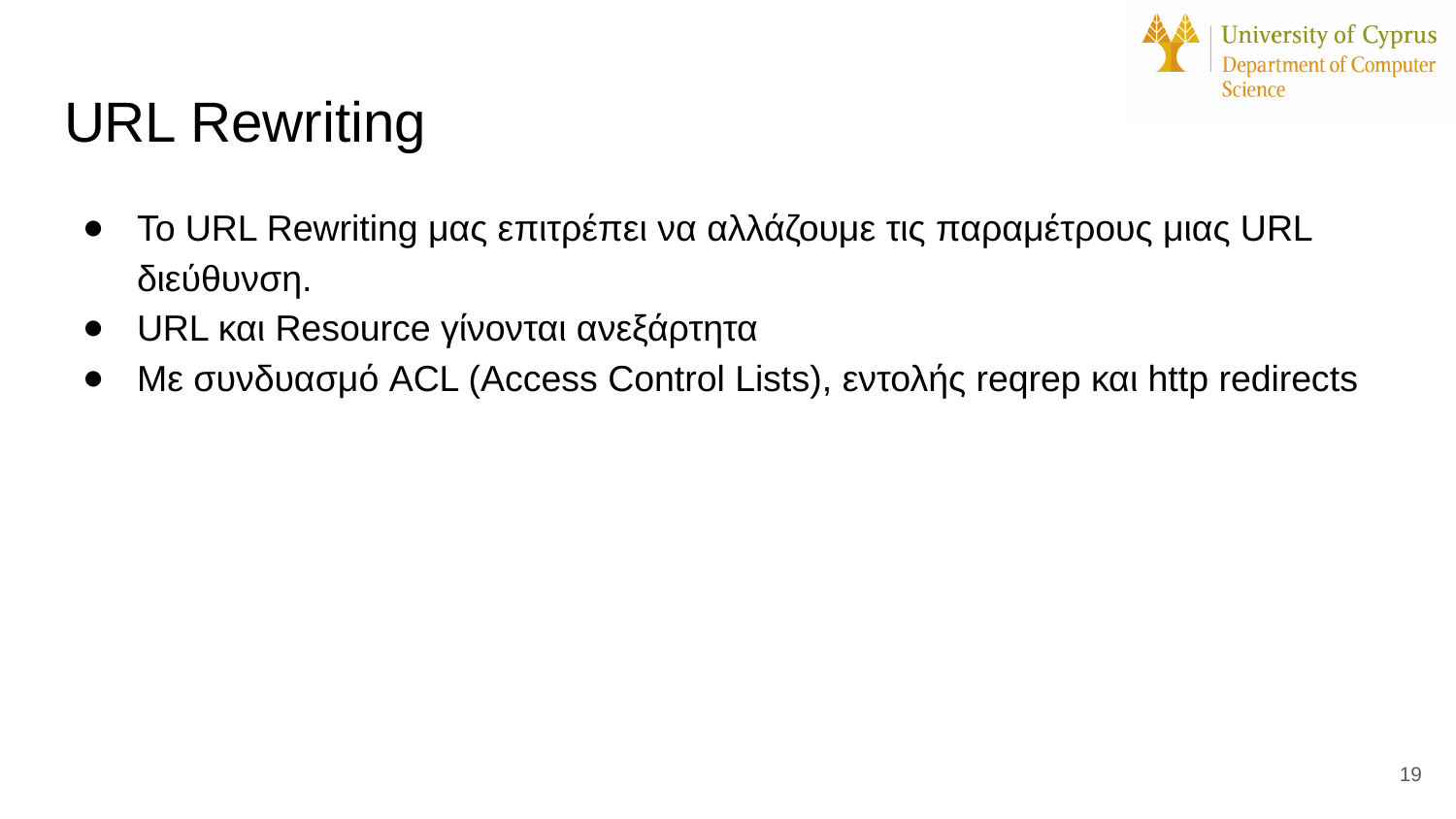

# URL Rewriting
Το URL Rewriting μας επιτρέπει να αλλάζουμε τις παραμέτρους μιας URL διεύθυνση.
URL και Resource γίνονται ανεξάρτητα
Με συνδυασμό ACL (Access Control Lists), εντολής reqrep και http redirects
19